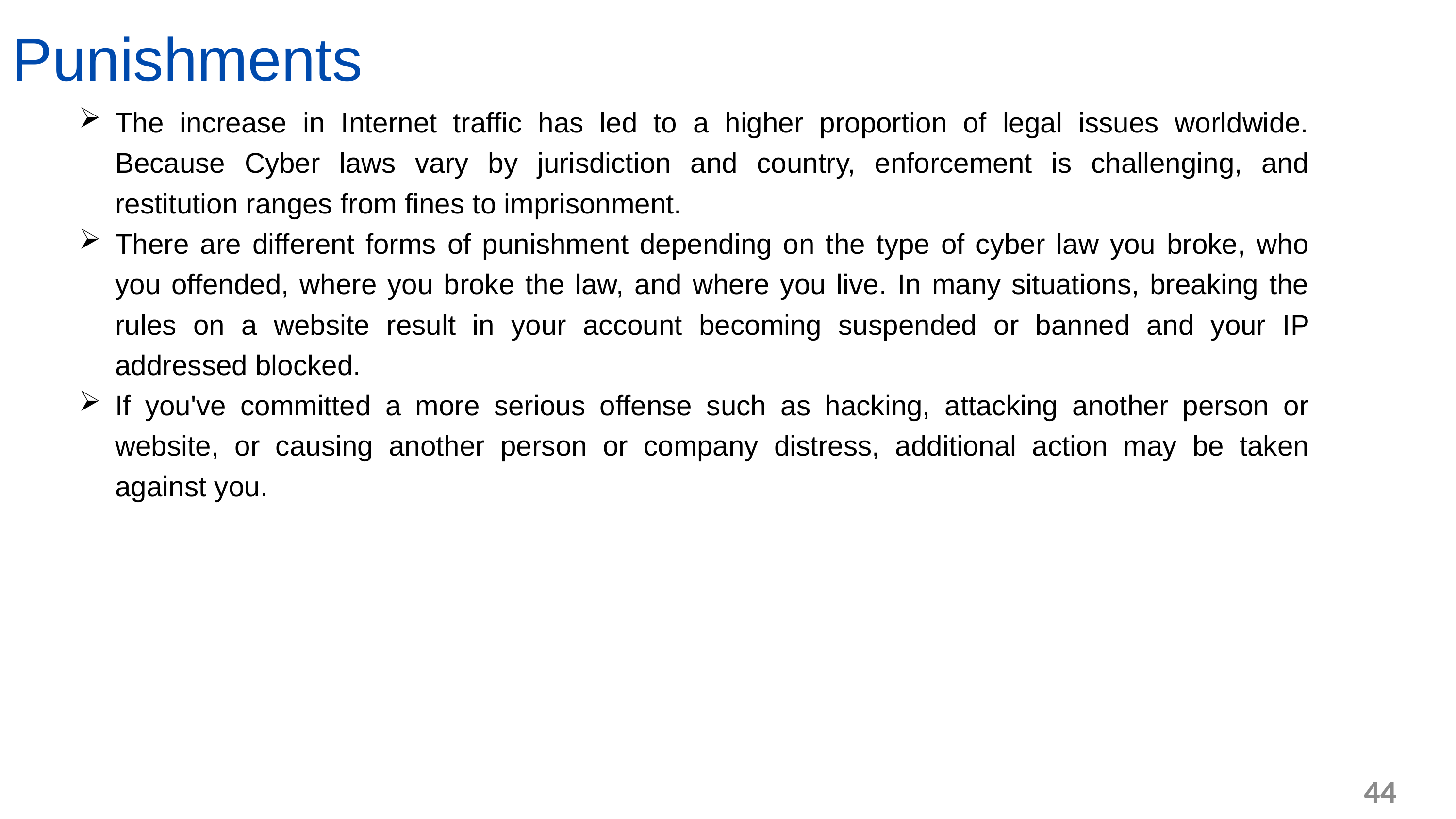

Punishments
The increase in Internet traffic has led to a higher proportion of legal issues worldwide. Because Cyber laws vary by jurisdiction and country, enforcement is challenging, and restitution ranges from fines to imprisonment.
There are different forms of punishment depending on the type of cyber law you broke, who you offended, where you broke the law, and where you live. In many situations, breaking the rules on a website result in your account becoming suspended or banned and your IP addressed blocked.
If you've committed a more serious offense such as hacking, attacking another person or website, or causing another person or company distress, additional action may be taken against you.
44